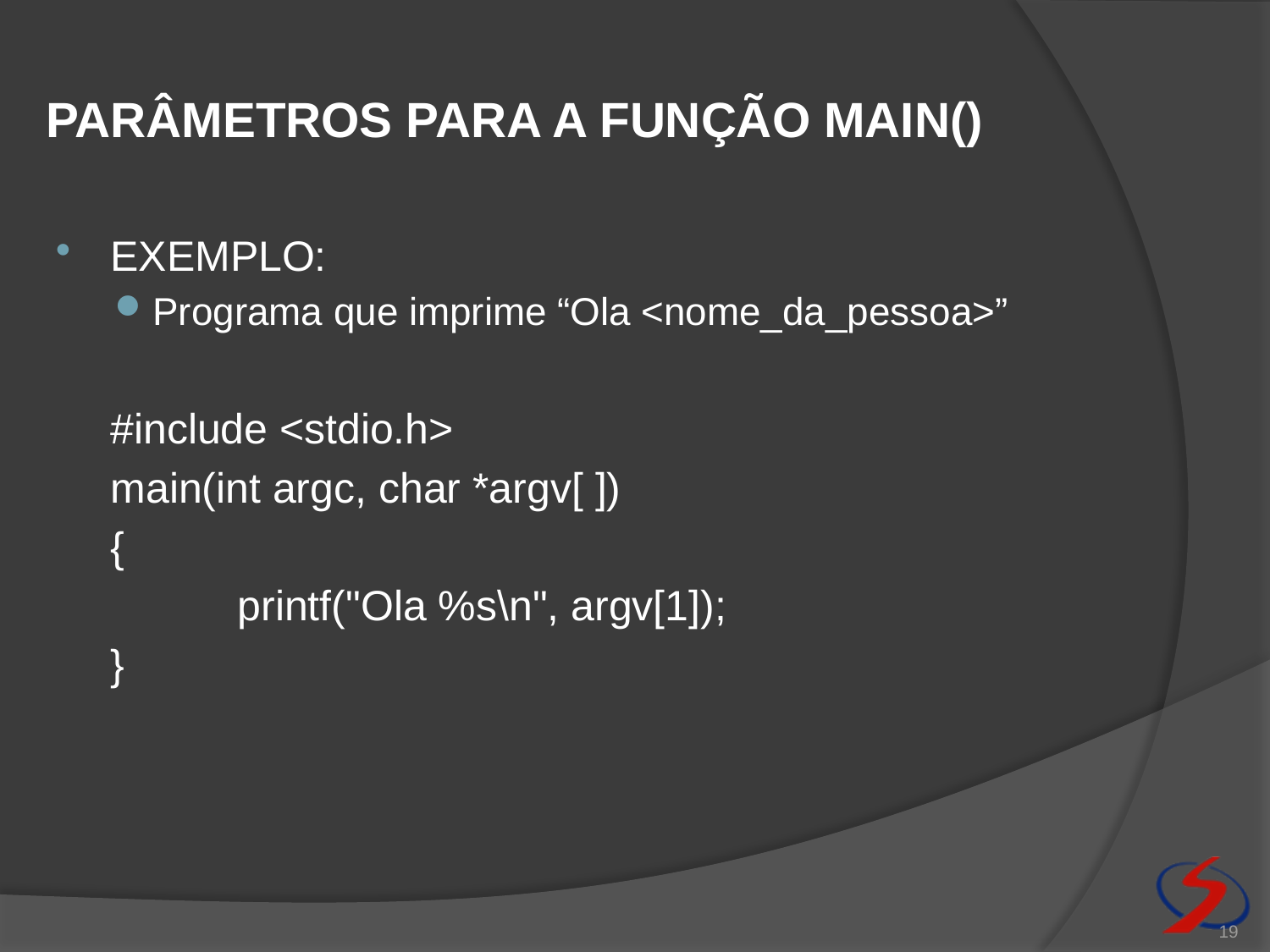

# Parâmetros para a função main()
EXEMPLO:
Programa que imprime “Ola <nome_da_pessoa>”

	#include <stdio.h>
	main(int argc, char *argv[ ])
	{
		printf("Ola %s\n", argv[1]);
	}
19